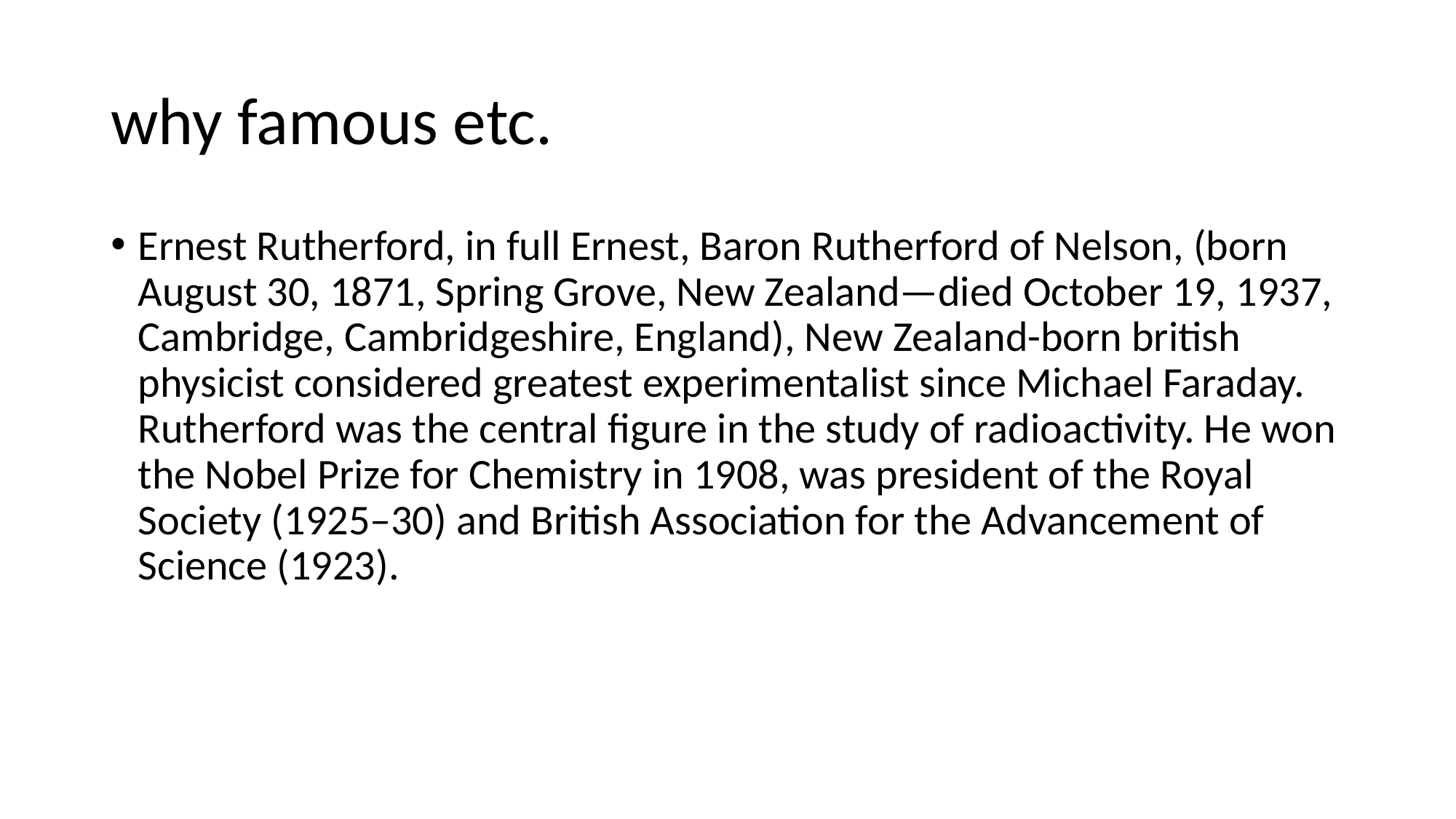

# why famous etc.
Ernest Rutherford, in full Ernest, Baron Rutherford of Nelson, (born August 30, 1871, Spring Grove, New Zealand—died October 19, 1937, Cambridge, Cambridgeshire, England), New Zealand-born british physicist considered greatest experimentalist since Michael Faraday. Rutherford was the central figure in the study of radioactivity. He won the Nobel Prize for Chemistry in 1908, was president of the Royal Society (1925–30) and British Association for the Advancement of Science (1923).